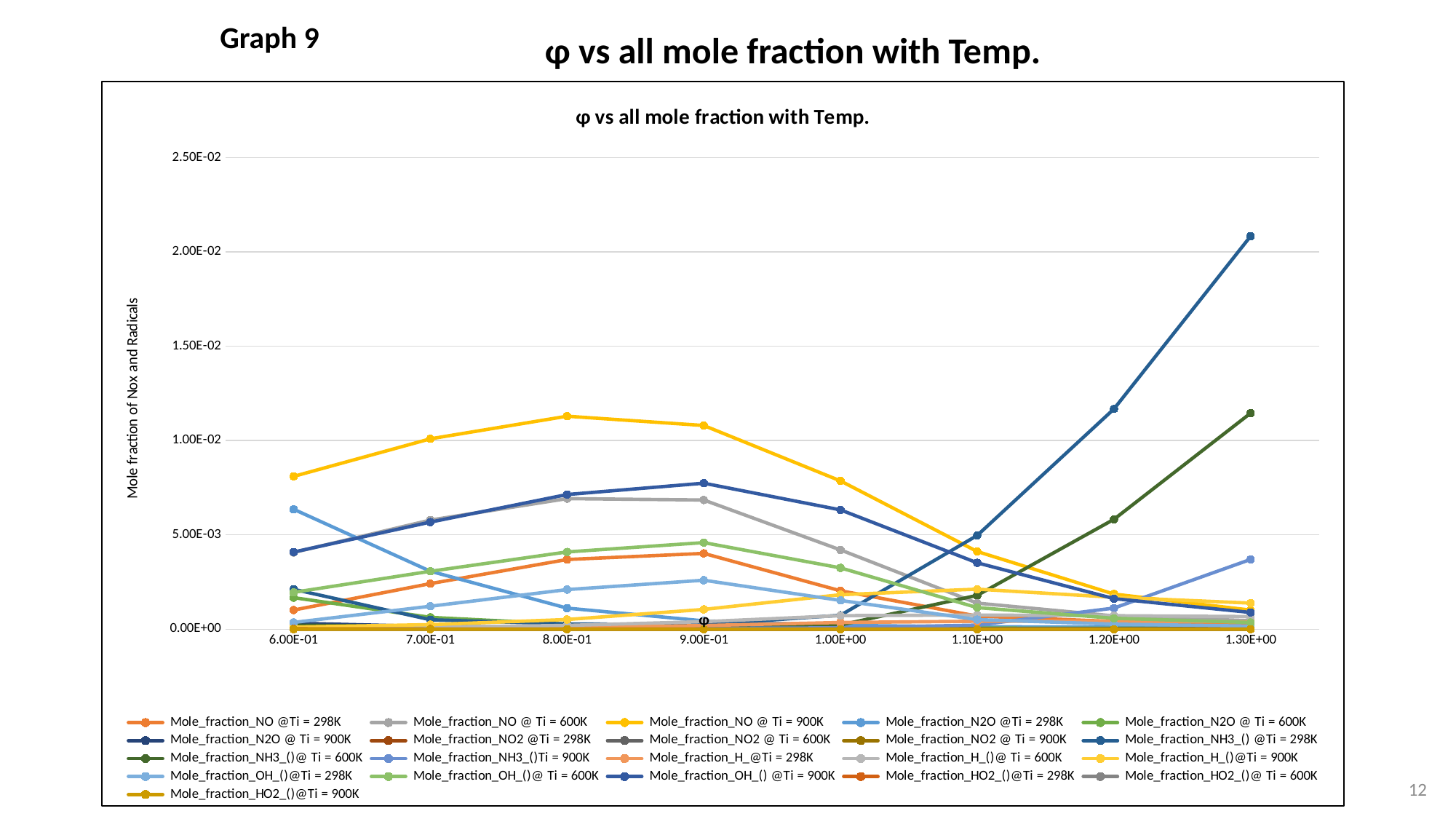

# φ vs all mole fraction with Temp.
Graph 9

### Chart: φ vs all mole fraction with Temp.

| Category |  Mole_fraction_NO @Ti = 298K |  Mole_fraction_NO @ Ti = 600K |  Mole_fraction_NO @ Ti = 900K |  Mole_fraction_N2O @Ti = 298K |  Mole_fraction_N2O @ Ti = 600K |  Mole_fraction_N2O @ Ti = 900K |  Mole_fraction_NO2 @Ti = 298K |  Mole_fraction_NO2 @ Ti = 600K |  Mole_fraction_NO2 @ Ti = 900K |  Mole_fraction_NH3_() @Ti = 298K |  Mole_fraction_NH3_()@ Ti = 600K |  Mole_fraction_NH3_()Ti = 900K |  Mole_fraction_H_@Ti = 298K |  Mole_fraction_H_()@ Ti = 600K |  Mole_fraction_H_()@Ti = 900K |  Mole_fraction_OH_()@Ti = 298K |  Mole_fraction_OH_()@ Ti = 600K |  Mole_fraction_OH_() @Ti = 900K |  Mole_fraction_HO2_()@Ti = 298K |  Mole_fraction_HO2_()@ Ti = 600K |  Mole_fraction_HO2_()@Ti = 900K |
|---|---|---|---|---|---|---|---|---|---|---|---|---|---|---|---|---|---|---|---|---|---|
| 0.6 | 0.001015834 | 0.004067438 | 0.008098099 | 0.00635635 | 0.001674849 | 0.0003226448 | 1.397347e-05 | 1.000298e-05 | 7.502868e-06 | 0.002114994 | 0.0002150807 | 7.786677e-05 | 2.24905e-05 | 4.506076e-05 | 0.000113599 | 0.0003605411 | 0.001954423 | 0.004089694 | 1.823903e-05 | 6.129208e-06 | 3.71286e-06 |
| 0.7 | 0.002418112 | 0.005785633 | 0.0100906 | 0.003073384 | 0.0006293466 | 0.0001436659 | 9.481066e-06 | 6.040419e-06 | 6.050063e-06 | 0.0005041132 | 0.0001392805 | 5.877803e-05 | 4.079888e-05 | 9.856141e-05 | 0.0002434366 | 0.001216896 | 0.00307073 | 0.005677136 | 8.846146e-06 | 3.716958e-06 | 3.361273e-06 |
| 0.8 | 0.003694397 | 0.006922258 | 0.01128741 | 0.001116322 | 0.0002692403 | 6.932573e-05 | 4.380949e-06 | 3.83151e-06 | 4.53429e-06 | 0.0002798817 | 0.0001096278 | 4.901744e-05 | 9.129667e-05 | 0.0002017278 | 0.0005158957 | 0.002100119 | 0.004094998 | 0.007137413 | 4.10697e-06 | 2.501058e-06 | 2.948526e-06 |
| 0.9 | 0.004019126 | 0.006848762 | 0.01079448 | 0.0004443151 | 0.0001257559 | 3.578488e-05 | 1.728212e-06 | 2.032984e-06 | 2.690746e-06 | 0.000246089 | 0.0001085468 | 4.875954e-05 | 0.000193585 | 0.0004020684 | 0.001049285 | 0.002597108 | 0.004590451 | 0.007739477 | 1.859622e-06 | 1.544922e-06 | 2.060191e-06 |
| 1 | 0.002034663 | 0.004202896 | 0.007860513 | 0.0002015889 | 6.715345e-05 | 2.143734e-05 | 2.145445e-07 | 4.739595e-07 | 1.006997e-06 | 0.0007395165 | 0.00022606 | 7.242817e-05 | 0.0003574911 | 0.0007205348 | 0.001829798 | 0.001526976 | 0.00325075 | 0.00632368 | 5.854325e-07 | 5.157677e-07 | 8.84367e-07 |
| 1.1000000000000001 | 0.0006958194 | 0.001384426 | 0.004118343 | 0.0001316432 | 5.738129e-05 | 1.881718e-05 | 3.126608e-08 | 5.061425e-08 | 2.411173e-07 | 0.004968237 | 0.001793941 | 0.0002181275 | 0.000424575 | 0.0007518005 | 0.002121539 | 0.0005102312 | 0.001144588 | 0.00352 | 4.781147e-07 | 2.509294e-07 | 2.617975e-07 |
| 1.2 | 0.0004124238 | 0.0007068197 | 0.001862461 | 0.0001095418 | 5.243094e-05 | 2.290209e-05 | 1.786857e-08 | 1.598062e-08 | 5.552726e-08 | 0.01166973 | 0.005823296 | 0.001119704 | 0.0004265046 | 0.0007161521 | 0.001693272 | 0.0002720939 | 0.0005801937 | 0.00162194 | 5.342322e-07 | 2.750171e-07 | 1.535738e-07 |
| 1.3 | 0.0002960044 | 0.0004519424 | 0.001013268 | 0.0001067331 | 4.850862e-05 | 2.565367e-05 | 1.751774e-08 | 8.906367e-09 | 1.901838e-08 | 0.02083166 | 0.01145216 | 0.003699983 | 0.0003861357 | 0.0006692524 | 0.001385876 | 0.0001649577 | 0.000358066 | 0.0008885666 | 6.419681e-07 | 3.140489e-07 | 1.700169e-07 |
12